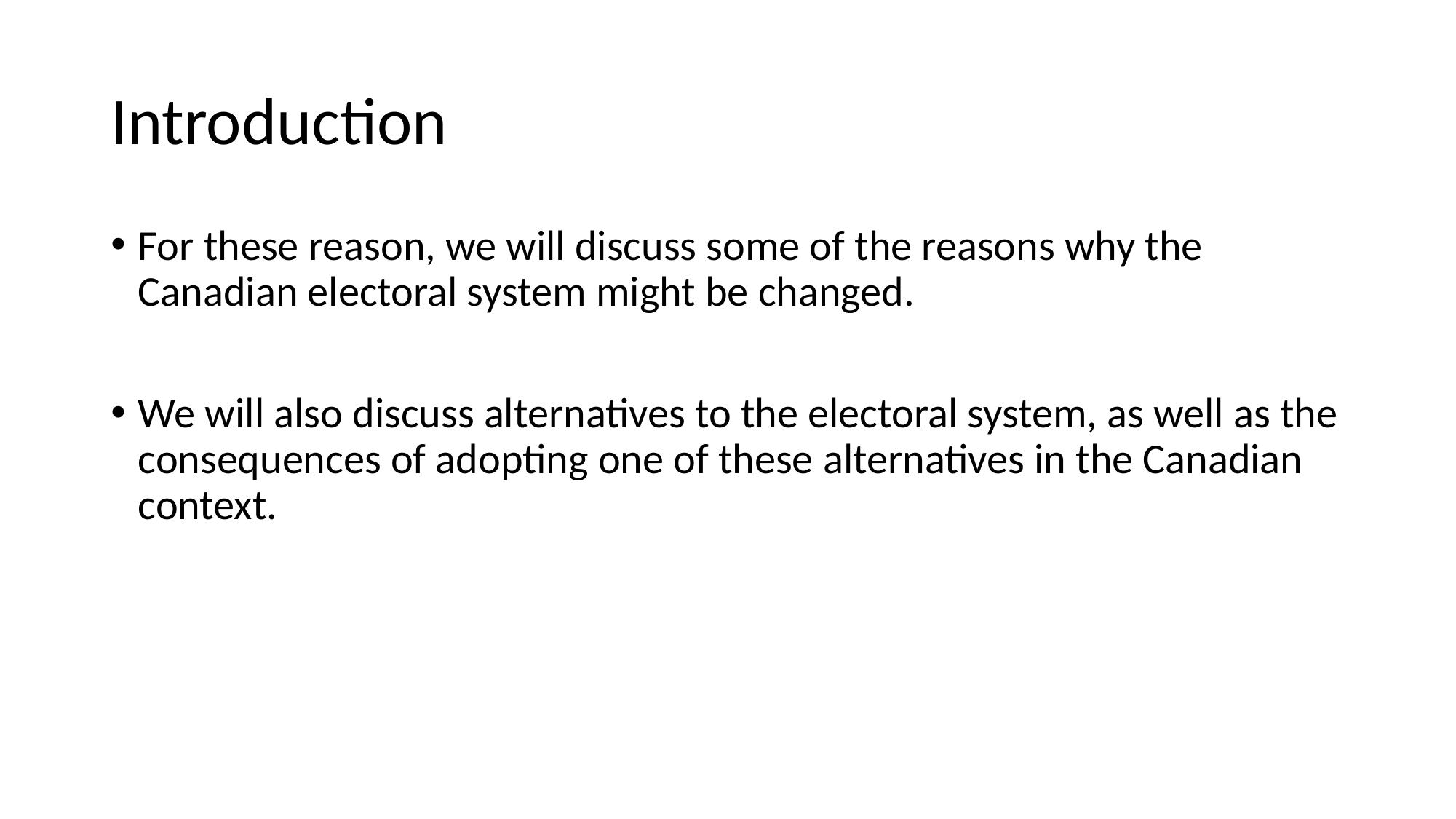

# Introduction
For these reason, we will discuss some of the reasons why the Canadian electoral system might be changed.

We will also discuss alternatives to the electoral system, as well as the consequences of adopting one of these alternatives in the Canadian context.